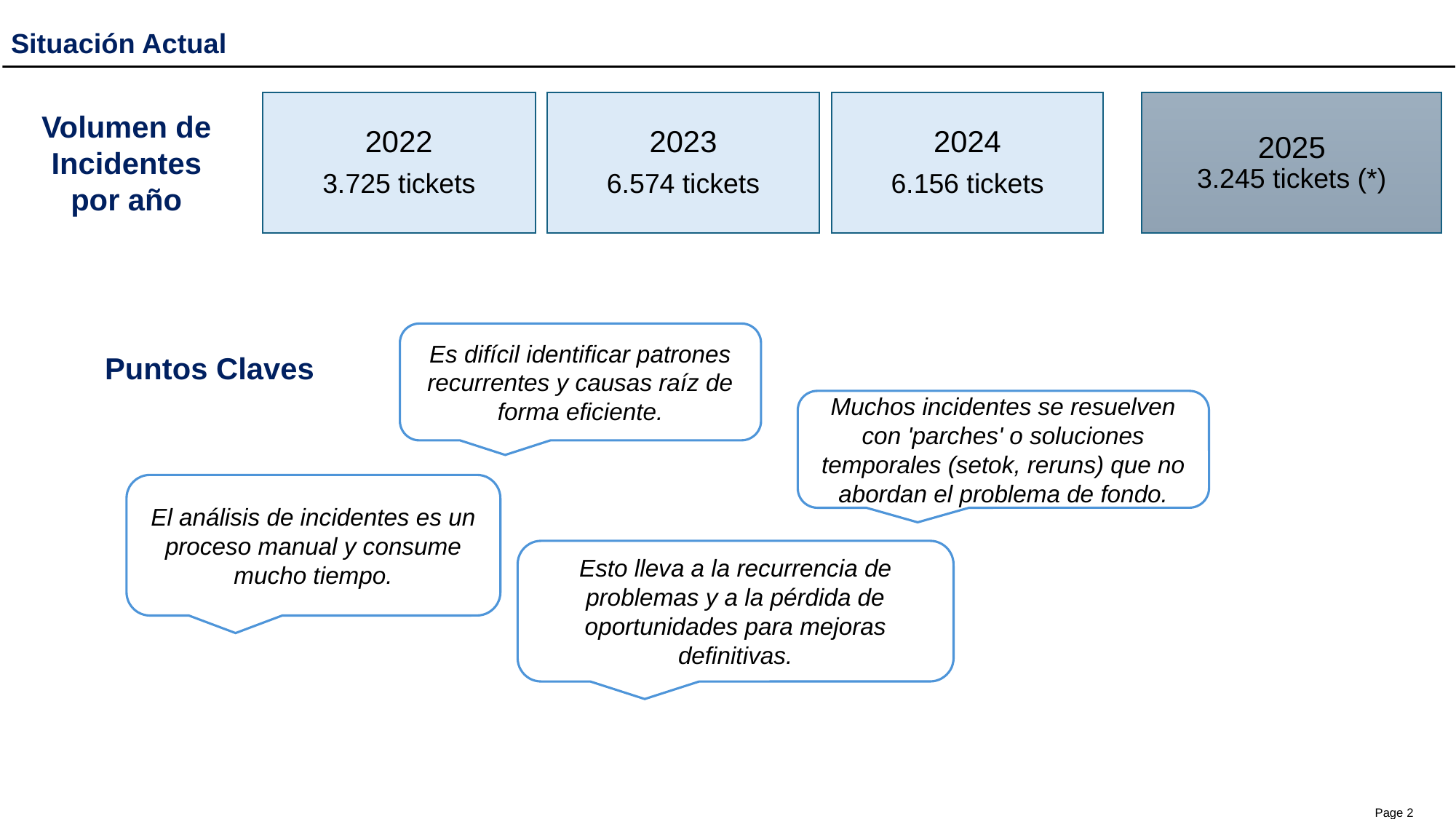

Situación Actual
2022
3.725 tickets
2023
6.574 tickets
2024
6.156 tickets
2025
3.245 tickets (*)
Volumen de Incidentes por año
Es difícil identificar patrones recurrentes y causas raíz de forma eficiente.
Puntos Claves
Muchos incidentes se resuelven con 'parches' o soluciones temporales (setok, reruns) que no abordan el problema de fondo.
El análisis de incidentes es un proceso manual y consume mucho tiempo.
Esto lleva a la recurrencia de problemas y a la pérdida de oportunidades para mejoras definitivas.